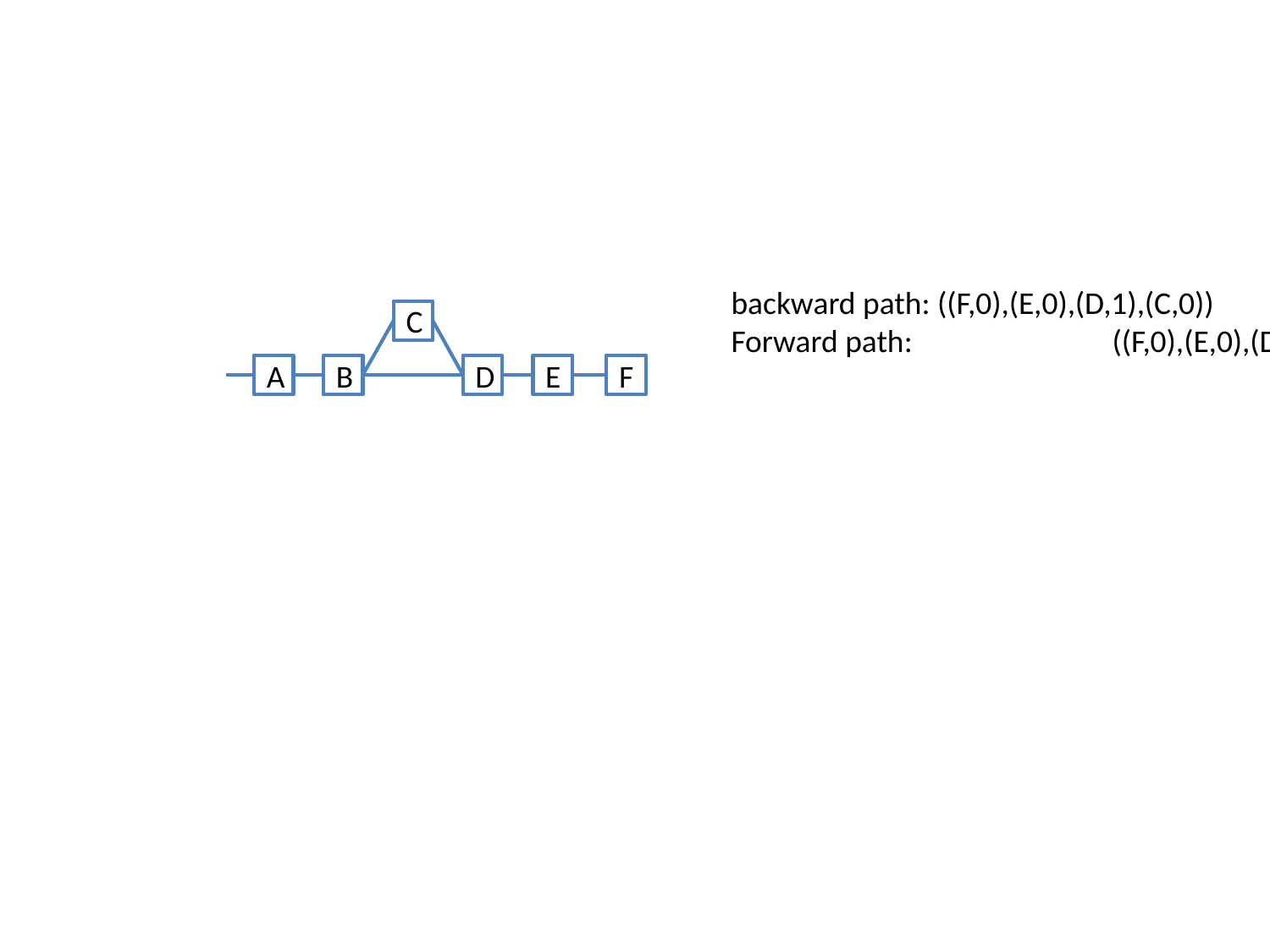

backward path: ((F,0),(E,0),(D,1),(C,0))
Forward path:		((F,0),(E,0),(D,1),(C,0))
C
A
B
D
E
F